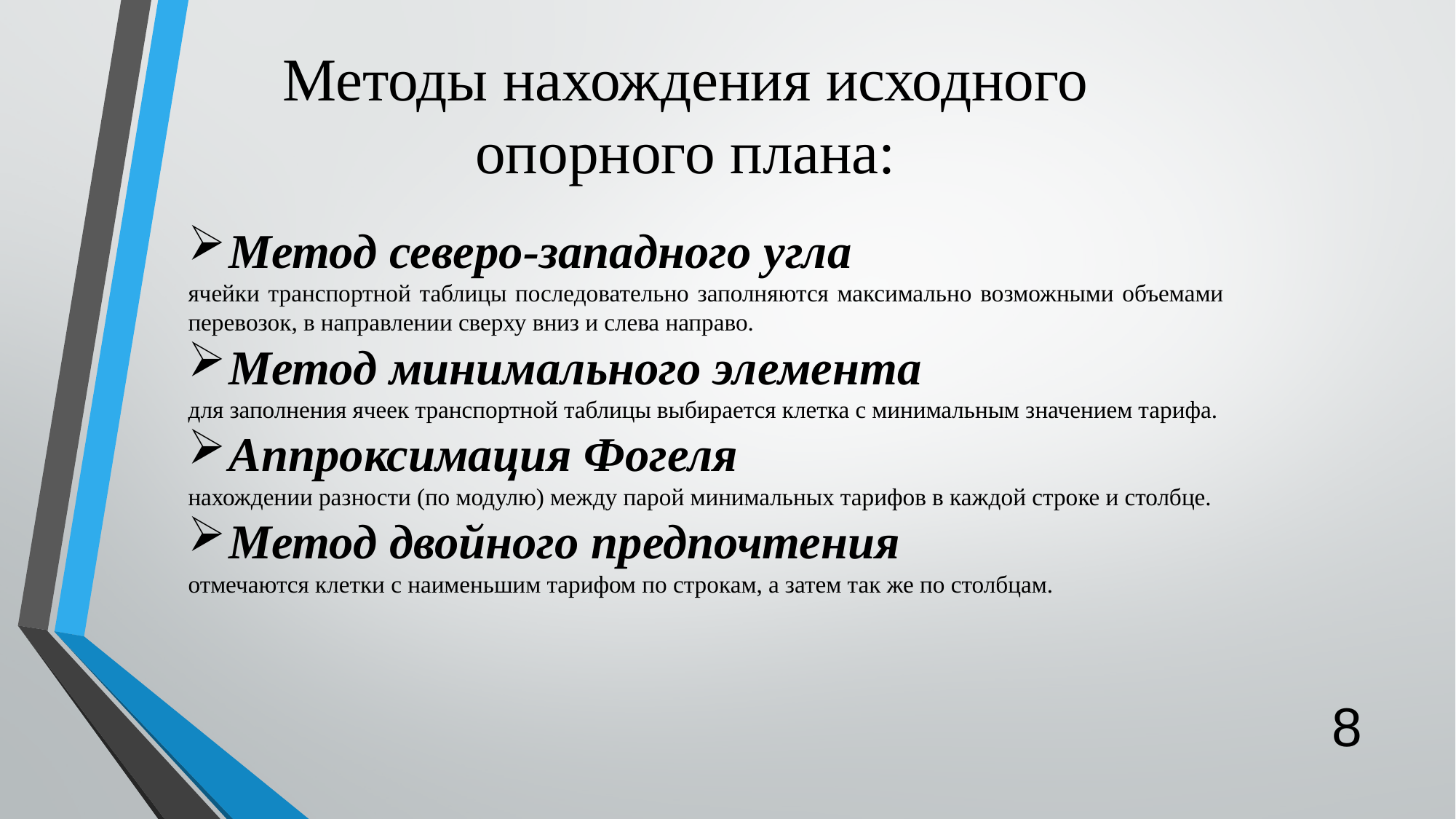

# Методы нахождения исходного опорного плана:
Метод северо-западного угла
ячейки транспортной таблицы последовательно заполняются максимально возможными объемами перевозок, в направлении сверху вниз и слева направо.
Метод минимального элемента
для заполнения ячеек транспортной таблицы выбирается клетка с минимальным значением тарифа.
Аппроксимация Фогеля
нахождении разности (по модулю) между парой минимальных тарифов в каждой строке и столбце.
Метод двойного предпочтения
отмечаются клетки с наименьшим тарифом по строкам, а затем так же по столбцам.
8